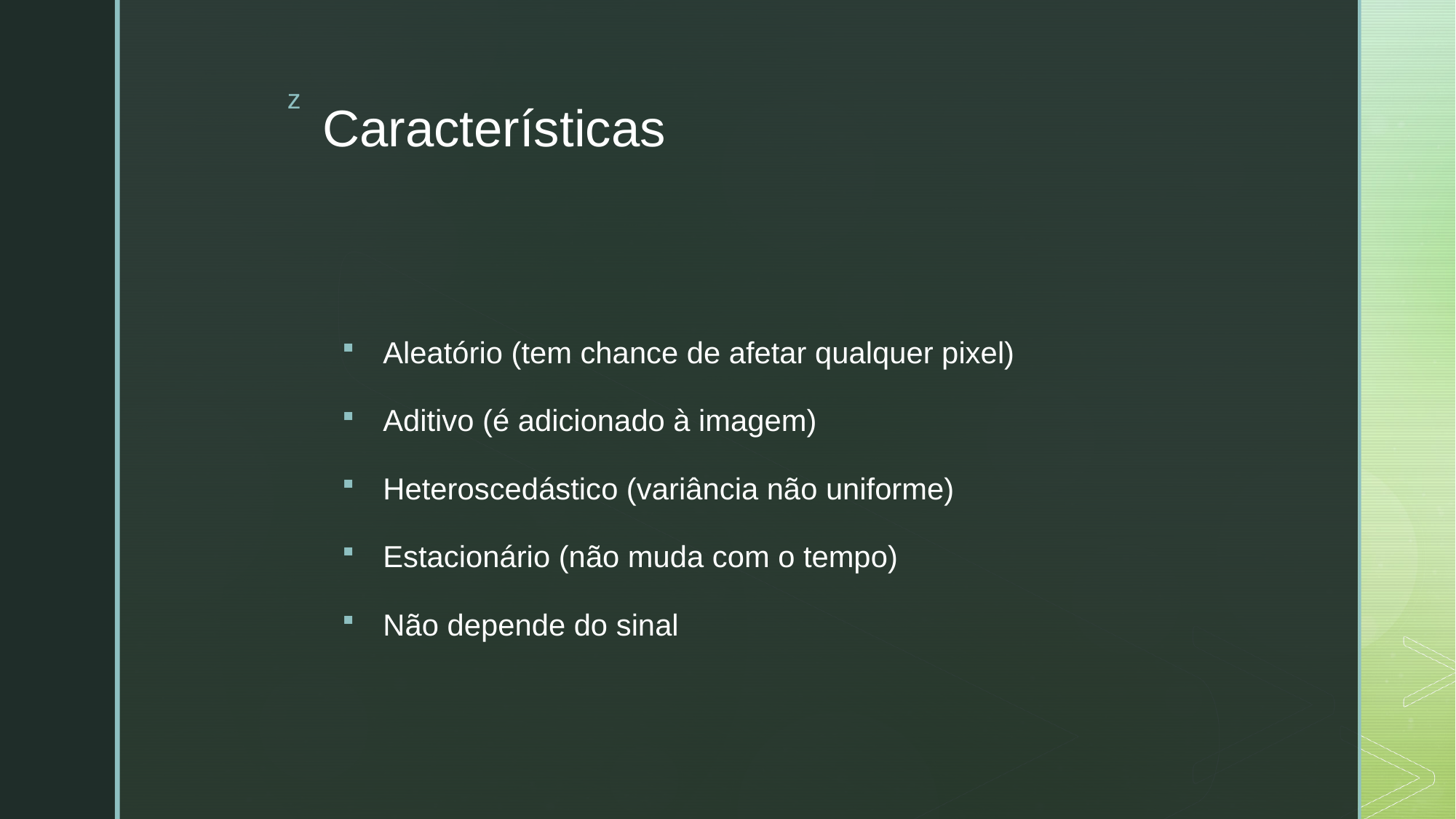

# Características
Aleatório (tem chance de afetar qualquer pixel)
Aditivo (é adicionado à imagem)
Heteroscedástico (variância não uniforme)
Estacionário (não muda com o tempo)
Não depende do sinal